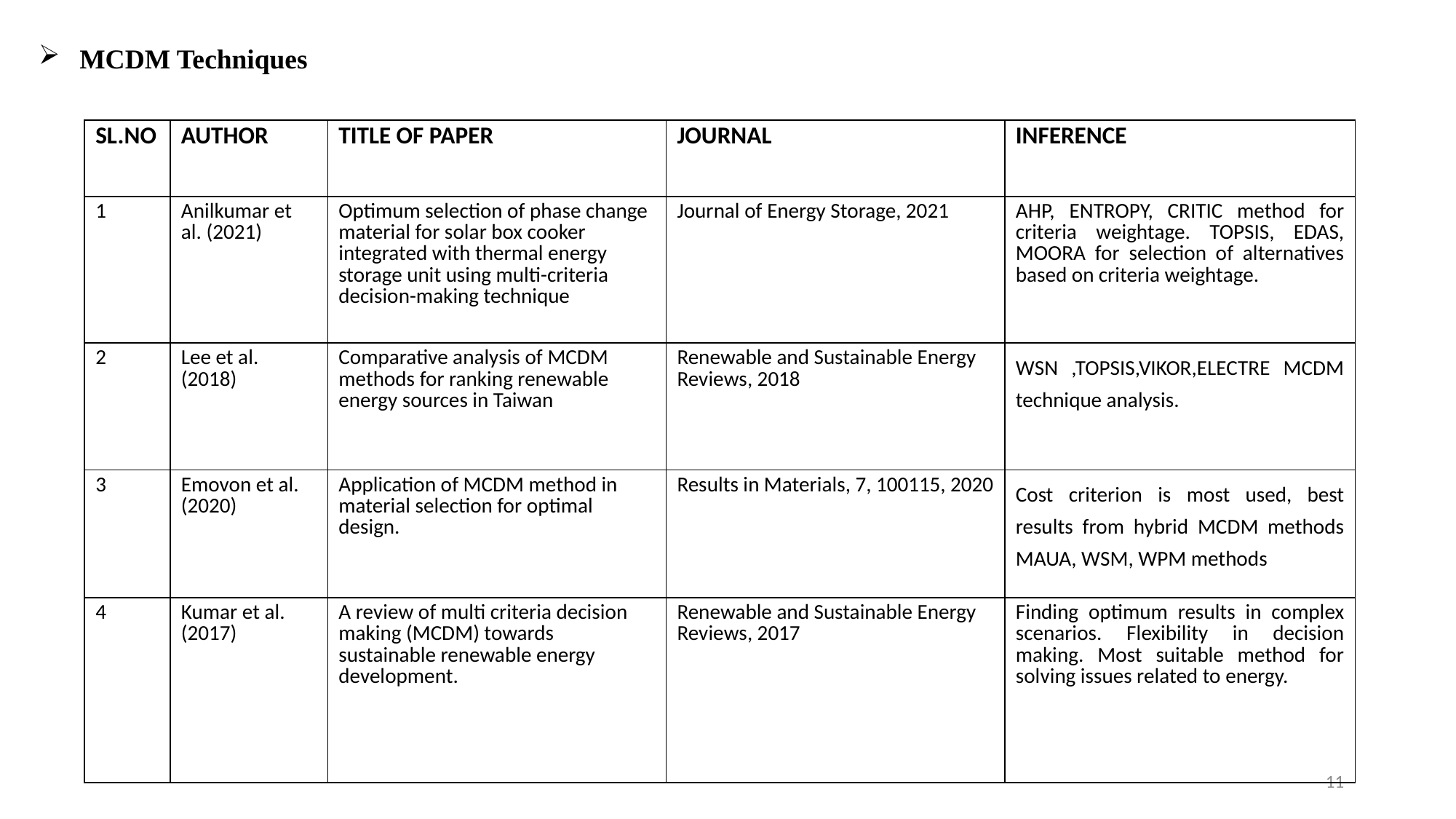

MCDM Techniques
| SL.NO | AUTHOR | TITLE OF PAPER | JOURNAL | INFERENCE |
| --- | --- | --- | --- | --- |
| 1 | Anilkumar et al. (2021) | Optimum selection of phase change material for solar box cooker integrated with thermal energy storage unit using multi-criteria decision-making technique | Journal of Energy Storage, 2021 | AHP, ENTROPY, CRITIC method for criteria weightage. TOPSIS, EDAS, MOORA for selection of alternatives based on criteria weightage. |
| 2 | Lee et al. (2018) | Comparative analysis of MCDM methods for ranking renewable energy sources in Taiwan | Renewable and Sustainable Energy Reviews, 2018 | WSN ,TOPSIS,VIKOR,ELECTRE MCDM technique analysis. |
| 3 | Emovon et al. (2020) | Application of MCDM method in material selection for optimal design. | Results in Materials, 7, 100115, 2020 | Cost criterion is most used, best results from hybrid MCDM methods MAUA, WSM, WPM methods |
| 4 | Kumar et al. (2017) | A review of multi criteria decision making (MCDM) towards sustainable renewable energy development. | Renewable and Sustainable Energy Reviews, 2017 | Finding optimum results in complex scenarios. Flexibility in decision making. Most suitable method for solving issues related to energy. |
11